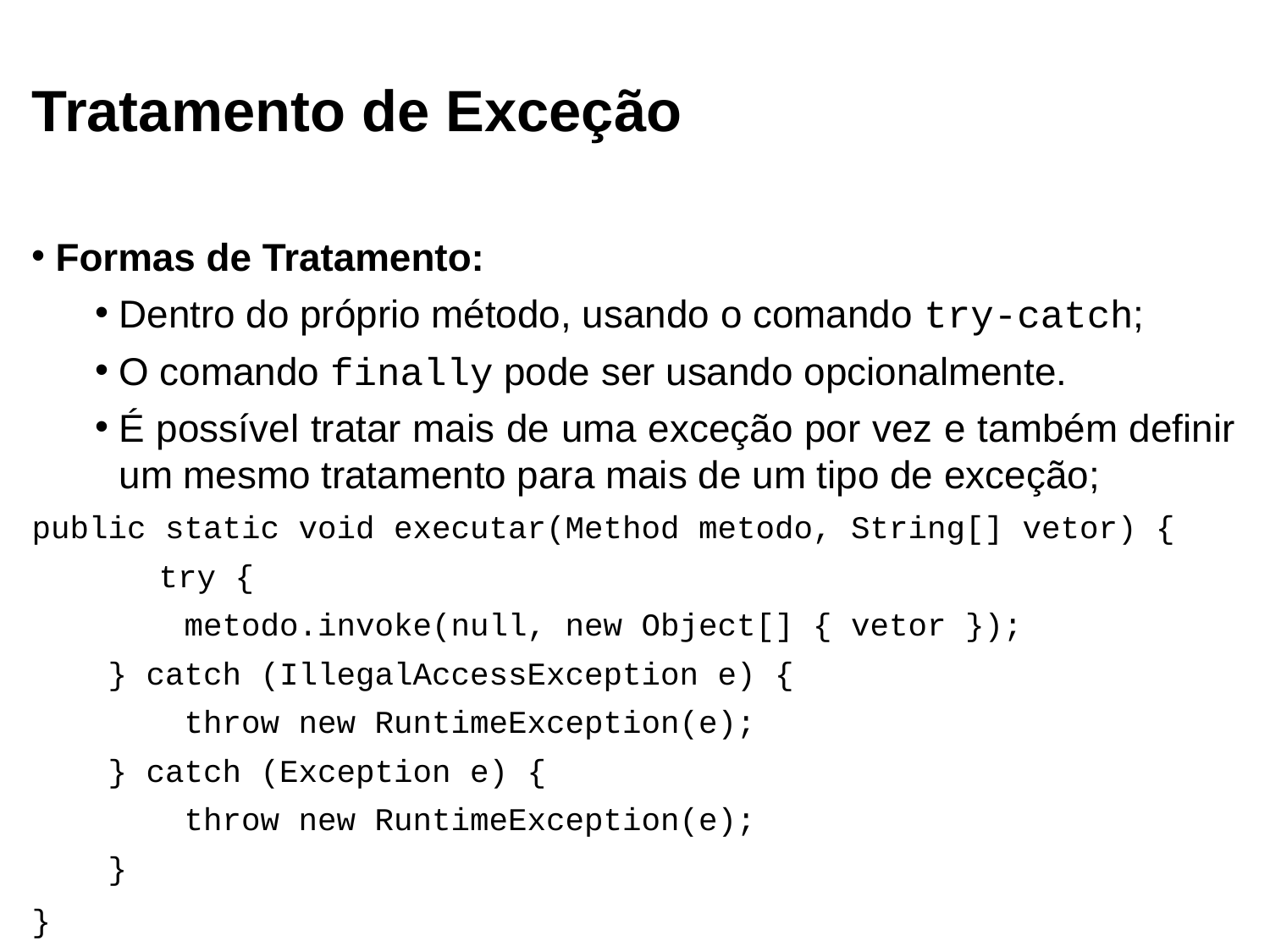

Tratamento de Exceção
Formas de Tratamento:
Dentro do próprio método, usando o comando try-catch;
O comando finally pode ser usando opcionalmente.
É possível tratar mais de uma exceção por vez e também definir um mesmo tratamento para mais de um tipo de exceção;
public static void executar(Method metodo, String[] vetor) {
	try {
        metodo.invoke(null, new Object[] { vetor });
    } catch (IllegalAccessException e) {
        throw new RuntimeException(e);
    } catch (Exception e) {
        throw new RuntimeException(e);
    }
}